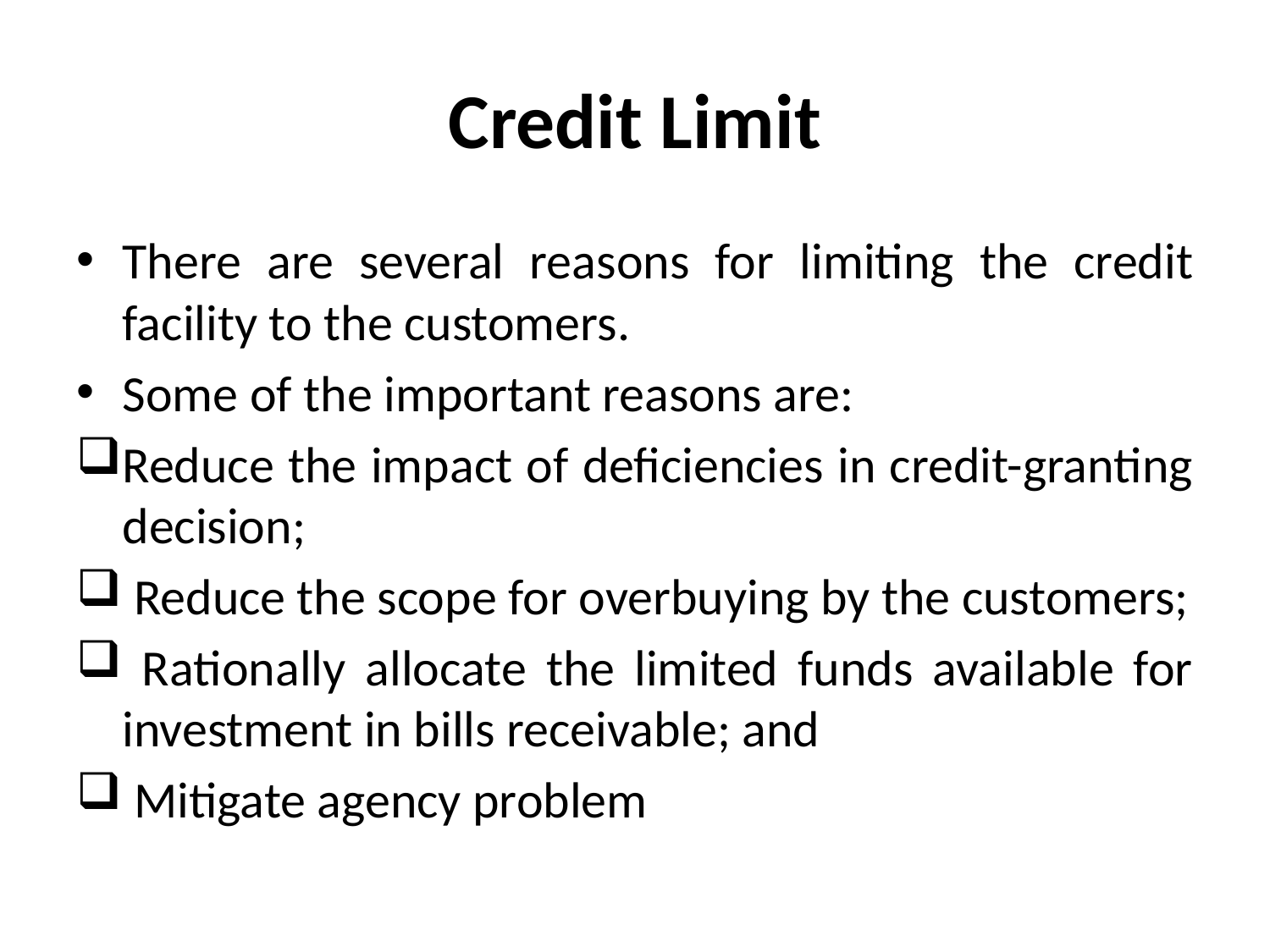

# Credit Limit
There are several reasons for limiting the credit facility to the customers.
Some of the important reasons are:
Reduce the impact of deficiencies in credit-granting decision;
 Reduce the scope for overbuying by the customers;
 Rationally allocate the limited funds available for investment in bills receivable; and
 Mitigate agency problem